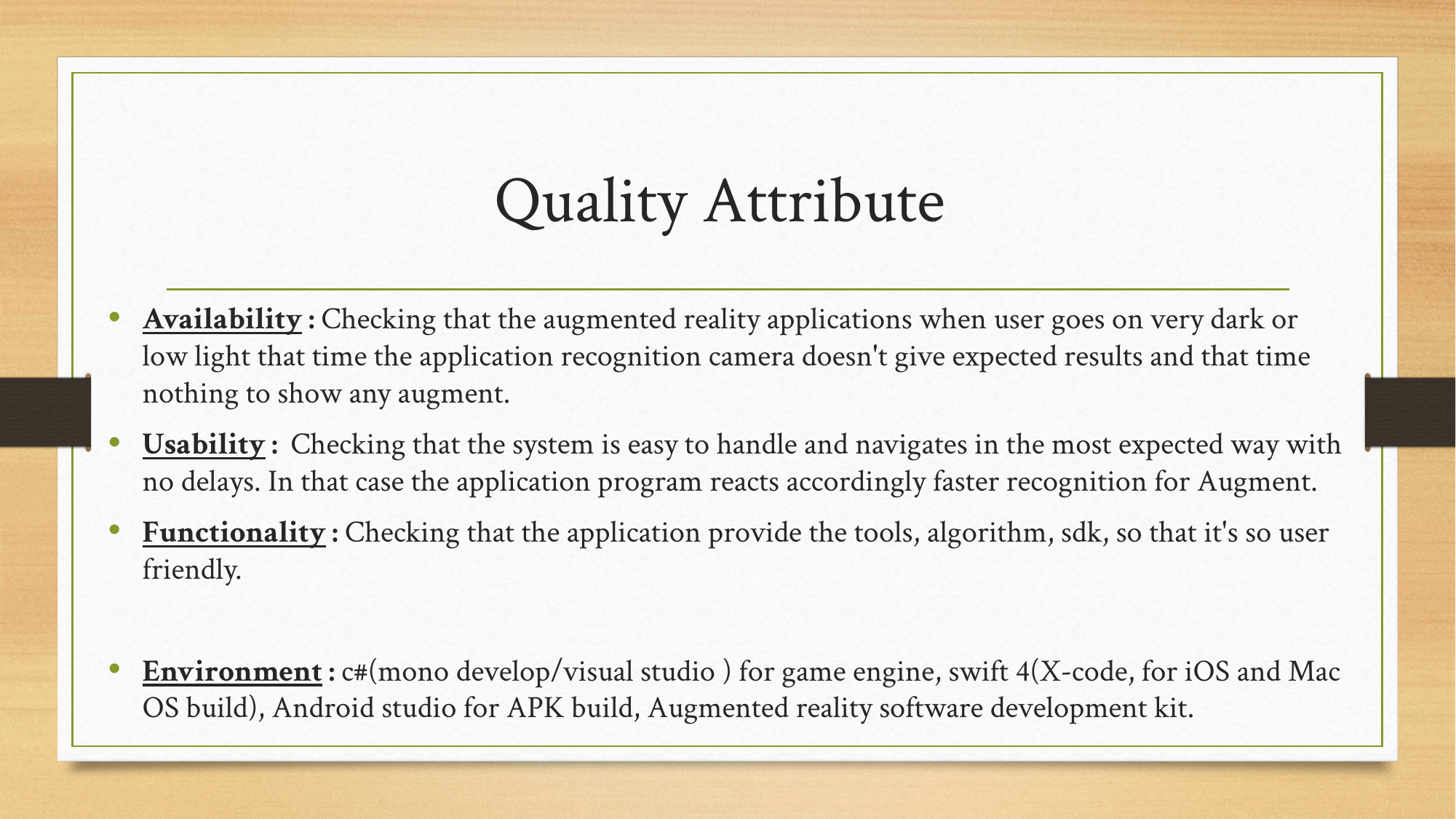

# Quality Attribute
Availability : Checking that the augmented reality applications when user goes on very dark or low light that time the application recognition camera doesn't give expected results and that time nothing to show any augment.
Usability :  Checking that the system is easy to handle and navigates in the most expected way with no delays. In that case the application program reacts accordingly faster recognition for Augment.
Functionality : Checking that the application provide the tools, algorithm, sdk, so that it's so user friendly.

Environment : c#(mono develop/visual studio ) for game engine, swift 4(X-code, for iOS and Mac OS build), Android studio for APK build, Augmented reality software development kit.